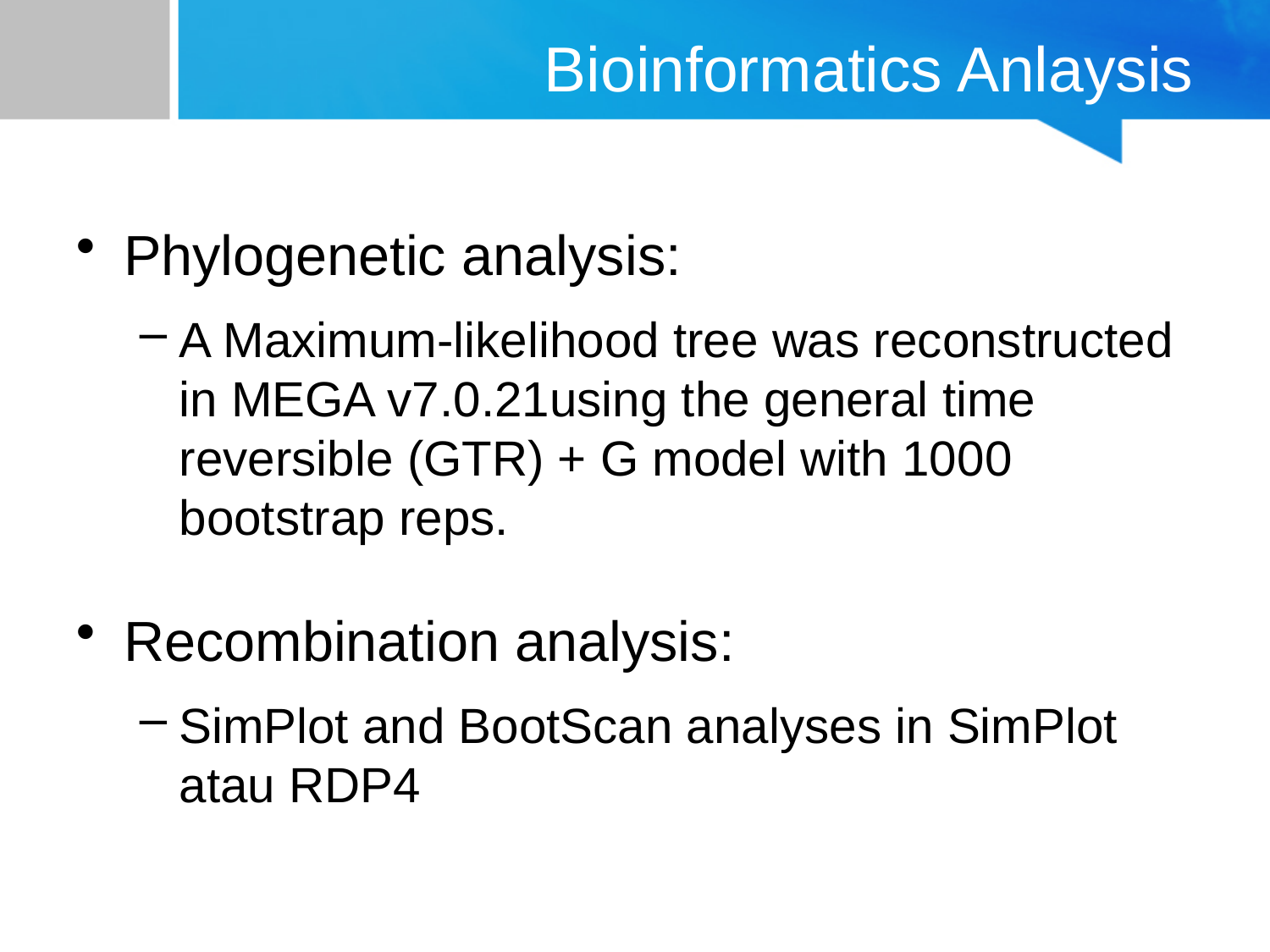

# Bioinformatics Anlaysis
Phylogenetic analysis:
A Maximum-likelihood tree was reconstructed in MEGA v7.0.21using the general time reversible (GTR) + G model with 1000 bootstrap reps.

Recombination analysis:
SimPlot and BootScan analyses in SimPlot atau RDP4